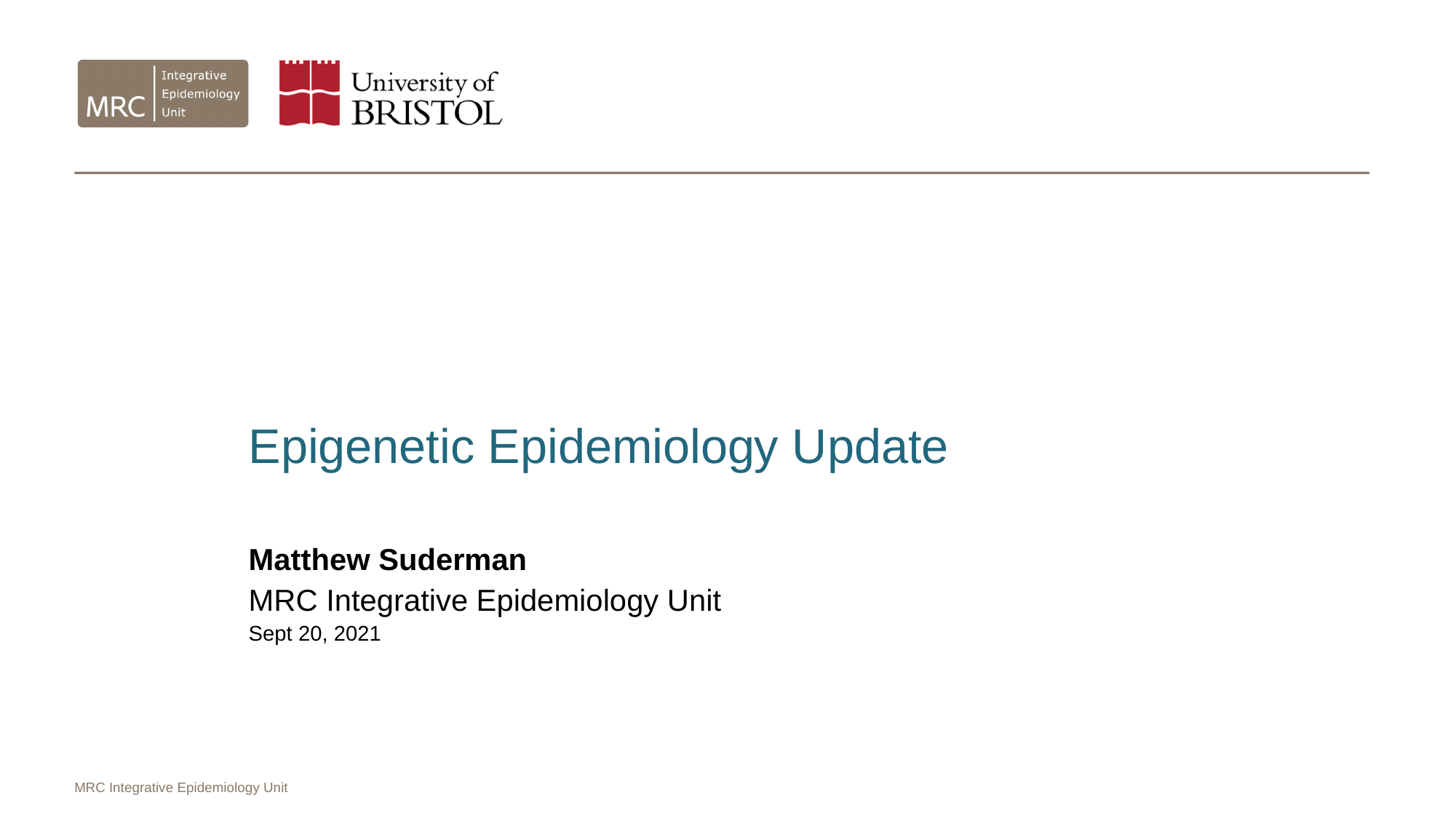

Epigenetic Epidemiology Update

Matthew Suderman
MRC Integrative Epidemiology Unit
Sept 20, 2021